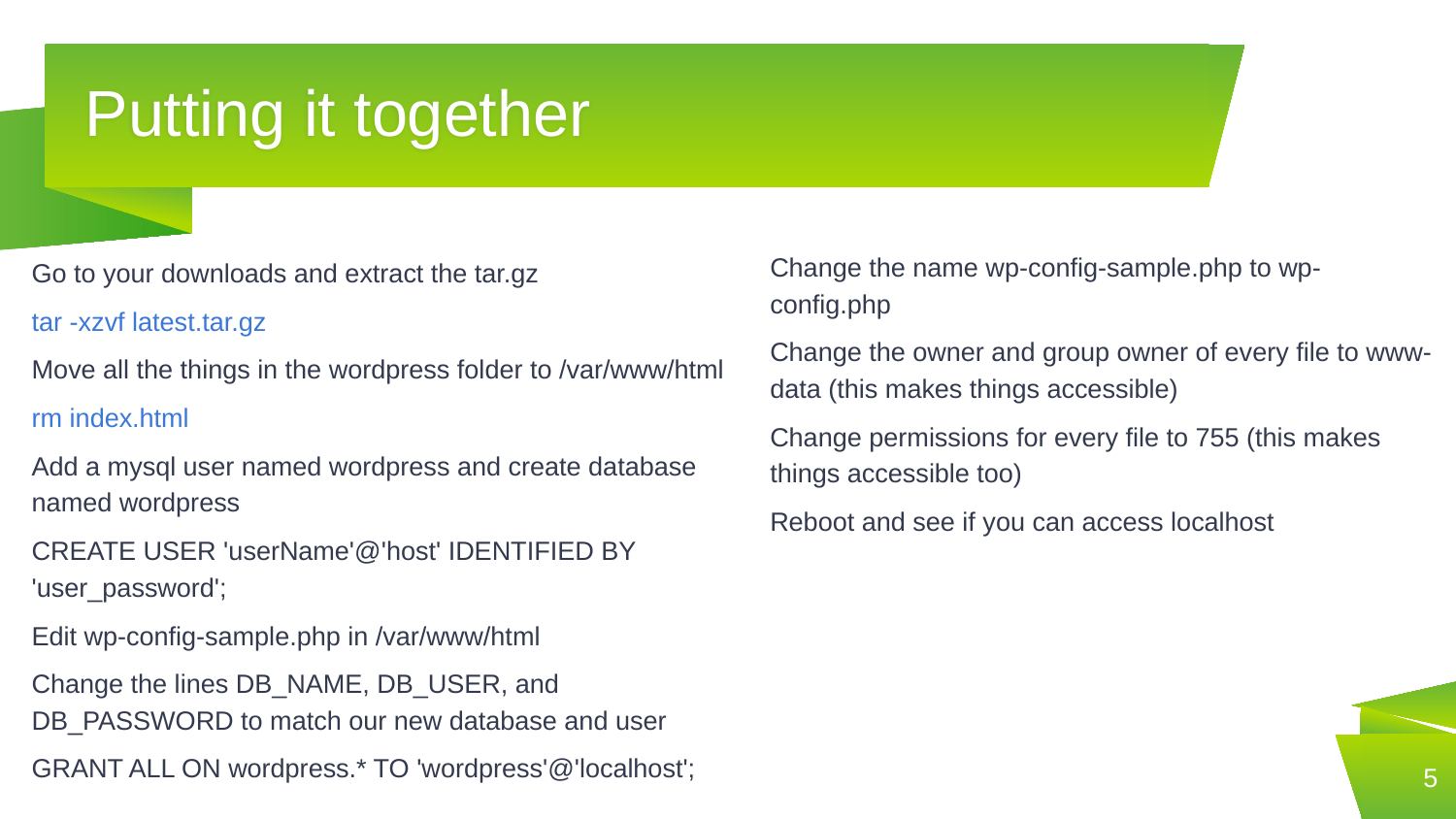

# Putting it together
Change the name wp-config-sample.php to wp-config.php
Change the owner and group owner of every file to www-data (this makes things accessible)
Change permissions for every file to 755 (this makes things accessible too)
Reboot and see if you can access localhost

Go to your downloads and extract the tar.gz
tar -xzvf latest.tar.gz
Move all the things in the wordpress folder to /var/www/html
rm index.html
Add a mysql user named wordpress and create database named wordpress
CREATE USER 'userName'@'host' IDENTIFIED BY 'user_password';
Edit wp-config-sample.php in /var/www/html
Change the lines DB_NAME, DB_USER, and DB_PASSWORD to match our new database and user
GRANT ALL ON wordpress.* TO 'wordpress'@'localhost';

5